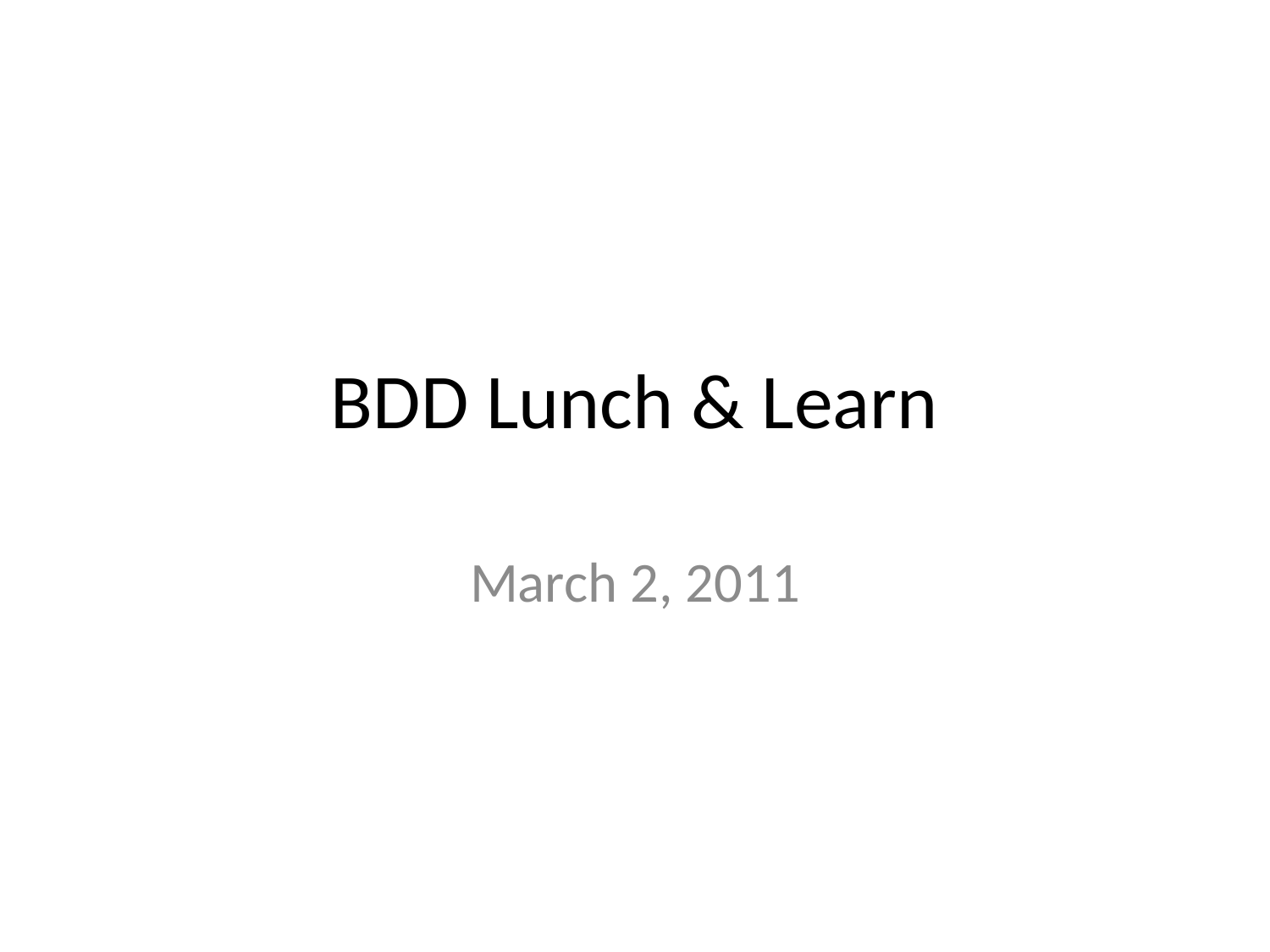

# BDD Lunch & Learn
March 2, 2011